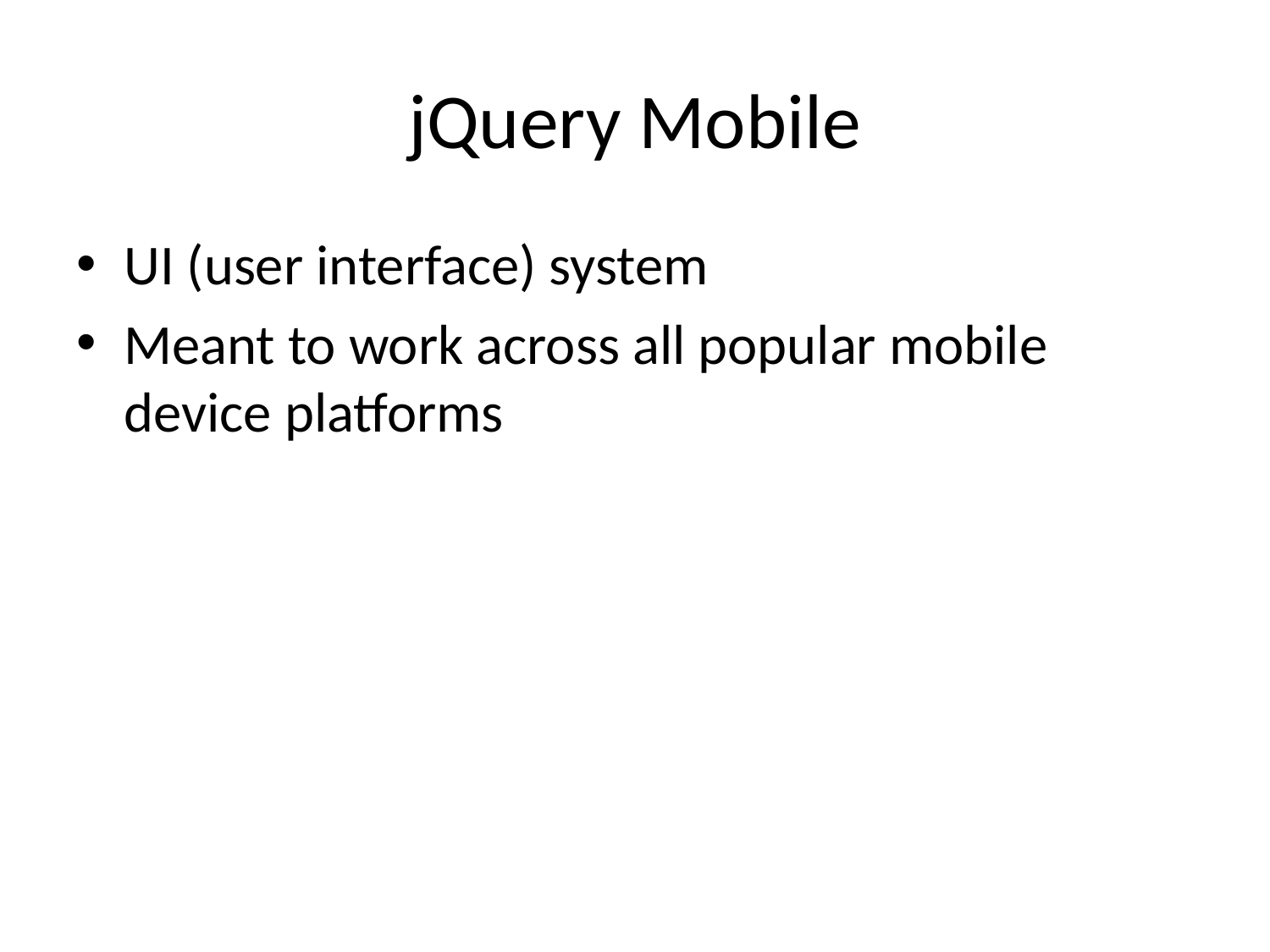

# jQuery Mobile
UI (user interface) system
Meant to work across all popular mobile device platforms